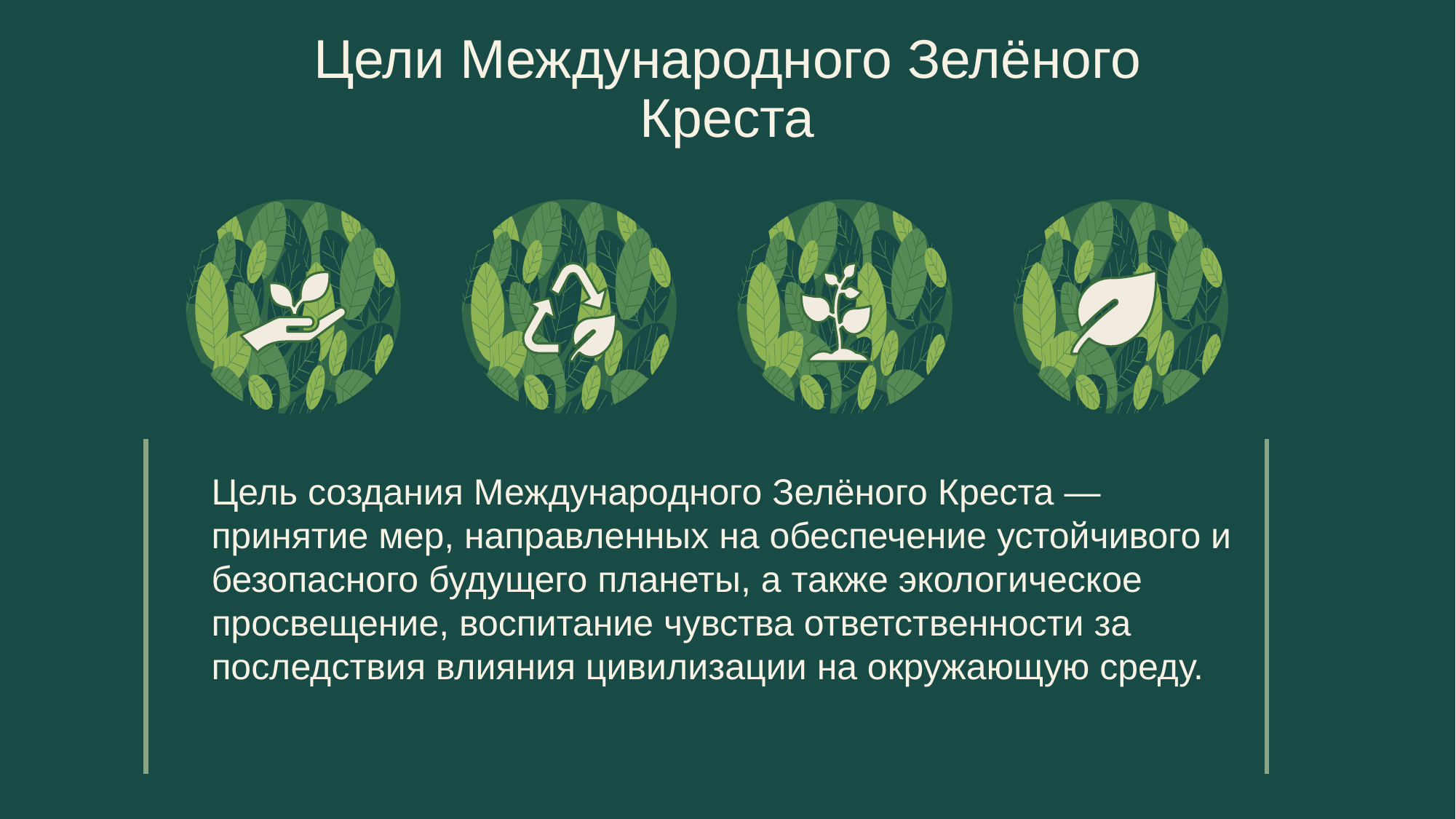

Цели Международного Зелёного Креста

Цель создания Международного Зелёного Креста — принятие мер, направленных на обеспечение устойчивого и безопасного будущего планеты, а также экологическое просвещение, воспитание чувства ответственности за последствия влияния цивилизации на окружающую среду.